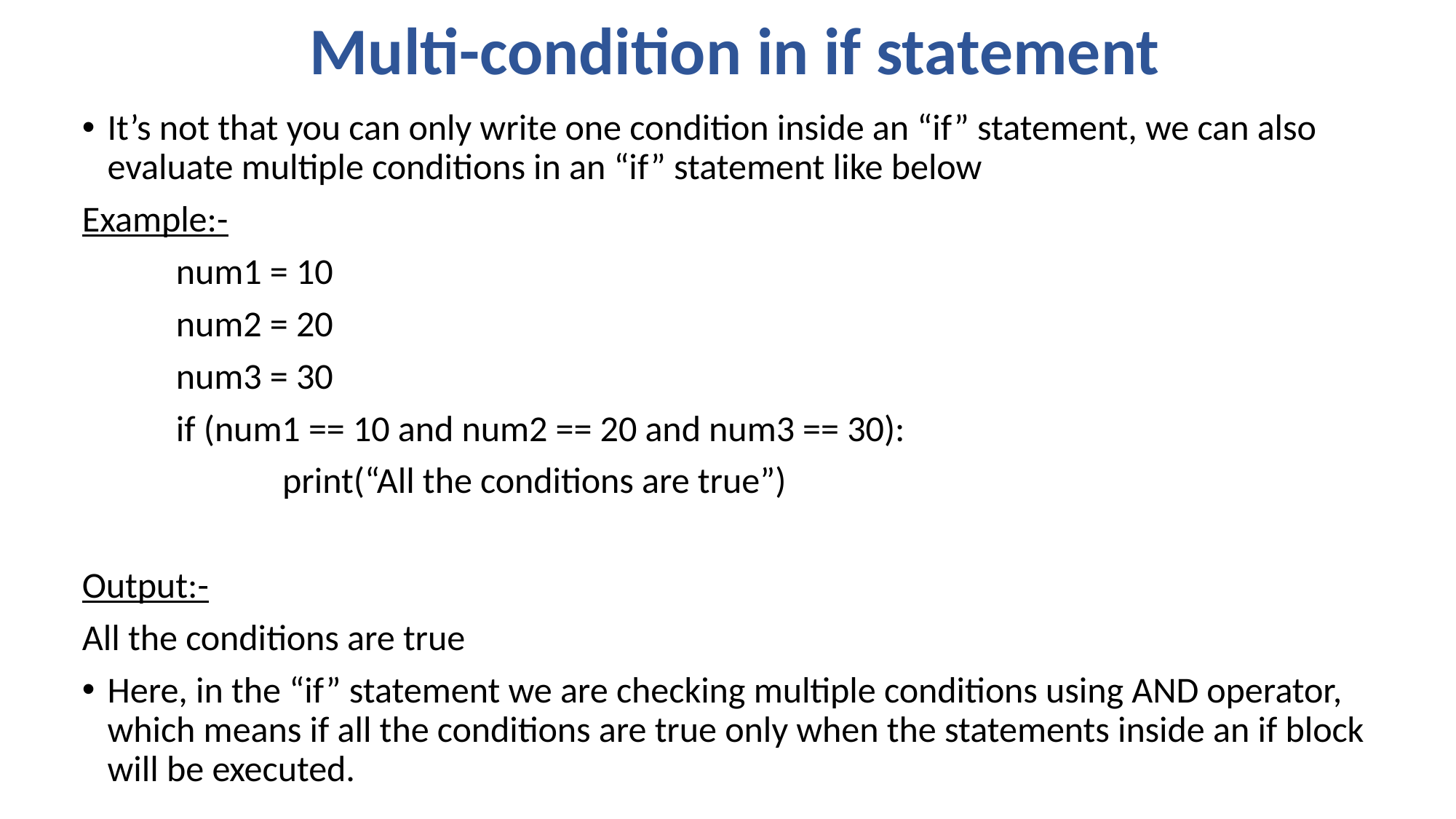

# Multi-condition in if statement
It’s not that you can only write one condition inside an “if” statement, we can also evaluate multiple conditions in an “if” statement like below
Example:-
	num1 = 10
	num2 = 20
	num3 = 30
	if (num1 == 10 and num2 == 20 and num3 == 30):
	             print(“All the conditions are true”)

Output:-
All the conditions are true
Here, in the “if” statement we are checking multiple conditions using AND operator, which means if all the conditions are true only when the statements inside an if block will be executed.